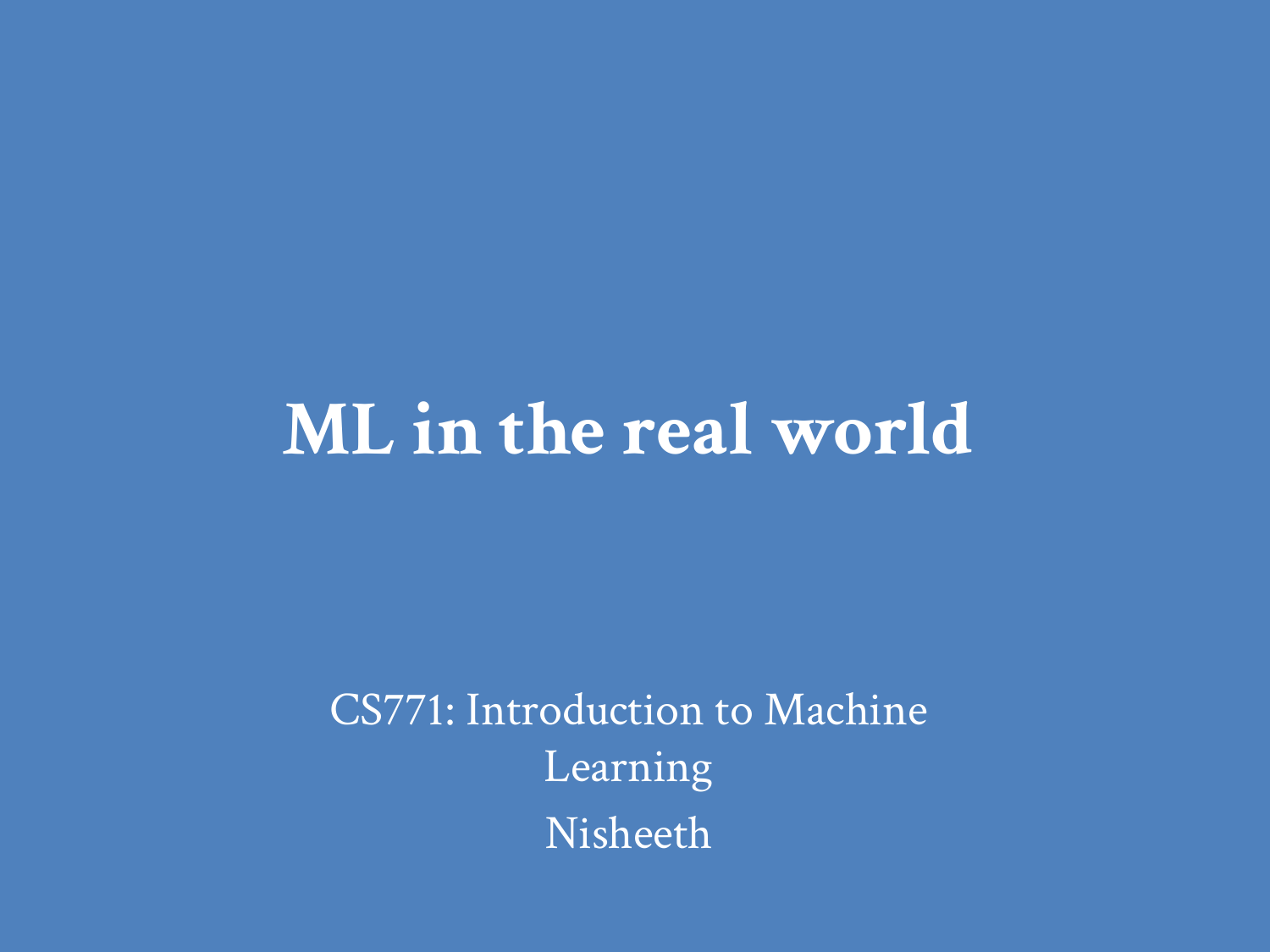

# ML in the real world
CS771: Introduction to Machine Learning
Nisheeth